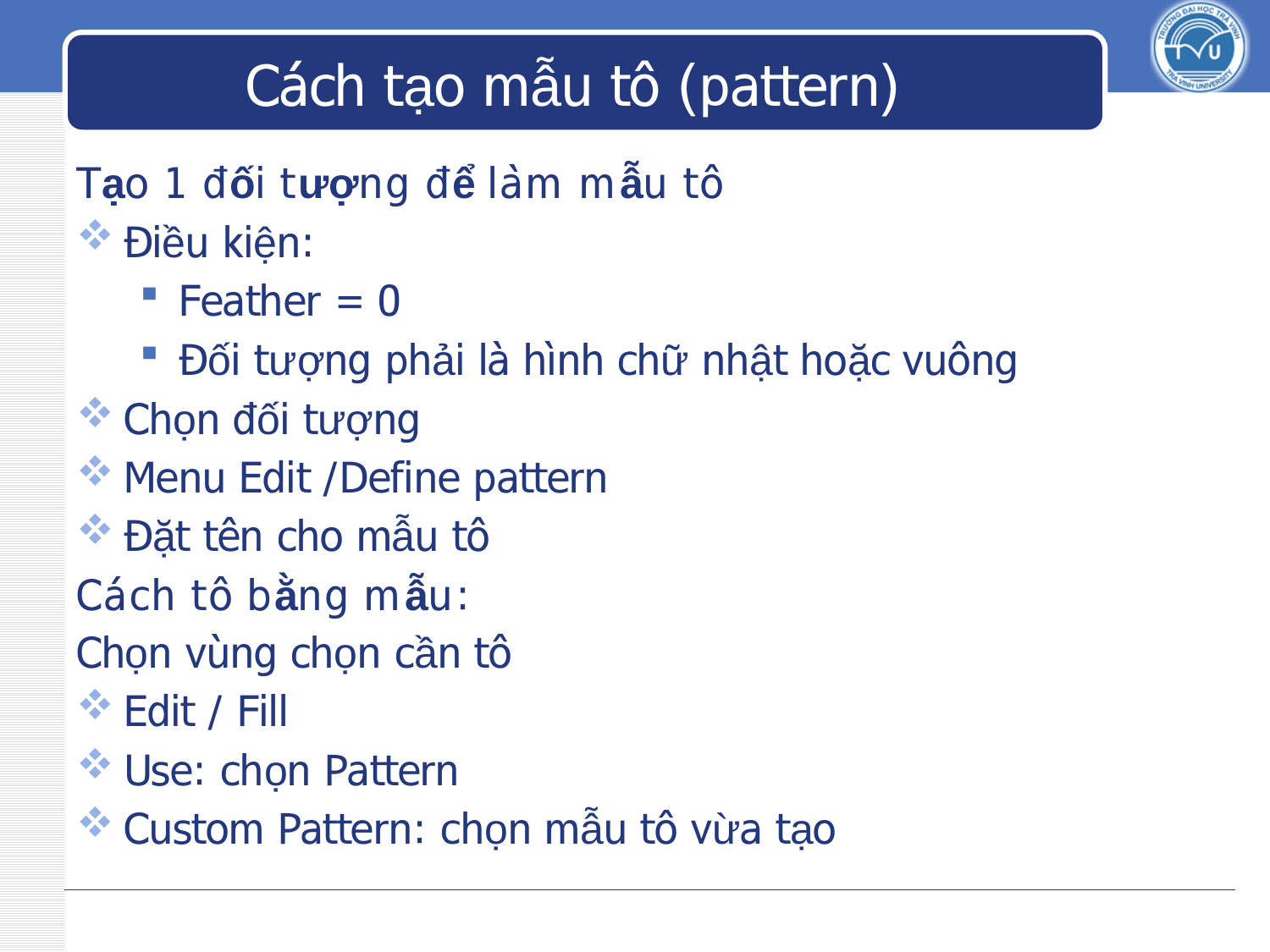

# Cách tạo mẫu tô (pattern)
Tạo 1 đối tượng để làm mẫu tô
Điều kiện:
Feather = 0
Đối tượng phải là hình chữ nhật hoặc vuông
Chọn đối tượng
Menu Edit /Define pattern
Đặt tên cho mẫu tô
Cách tô bằng mẫu:
Chọn vùng chọn cần tô
Edit / Fill
Use: chọn Pattern
Custom Pattern: chọn mẫu tô vừa tạo